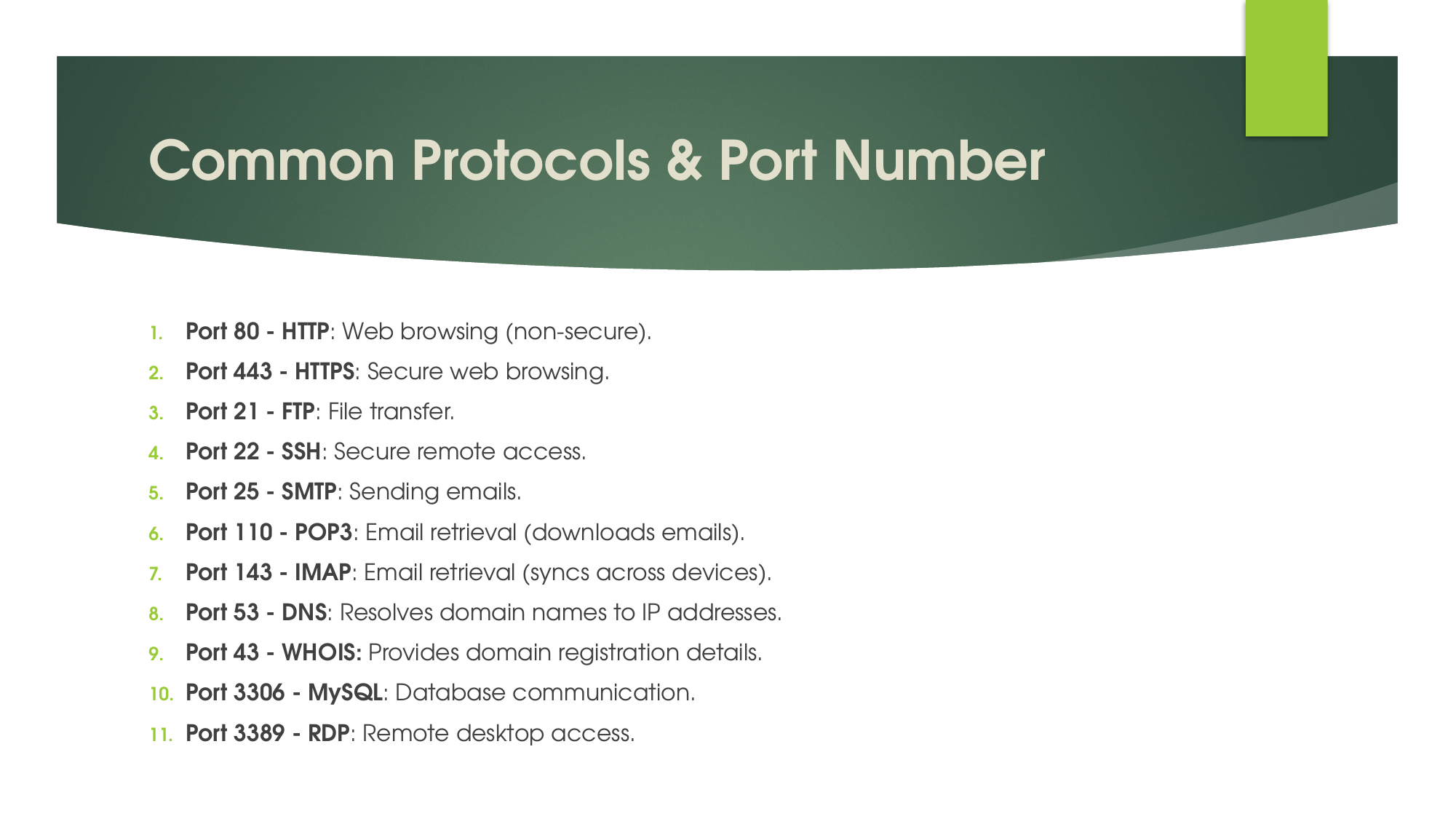

# Common Protocols & Port Number
Port 80 - HTTP: Web browsing (non-secure).
Port 443 - HTTPS: Secure web browsing.
Port 21 - FTP: File transfer.
Port 22 - SSH: Secure remote access.
Port 25 - SMTP: Sending emails.
Port 110 - POP3: Email retrieval (downloads emails).
Port 143 - IMAP: Email retrieval (syncs across devices).
Port 53 - DNS: Resolves domain names to IP addresses.
Port 43 - WHOIS: Provides domain registration details.
Port 3306 - MySQL: Database communication.
Port 3389 - RDP: Remote desktop access.